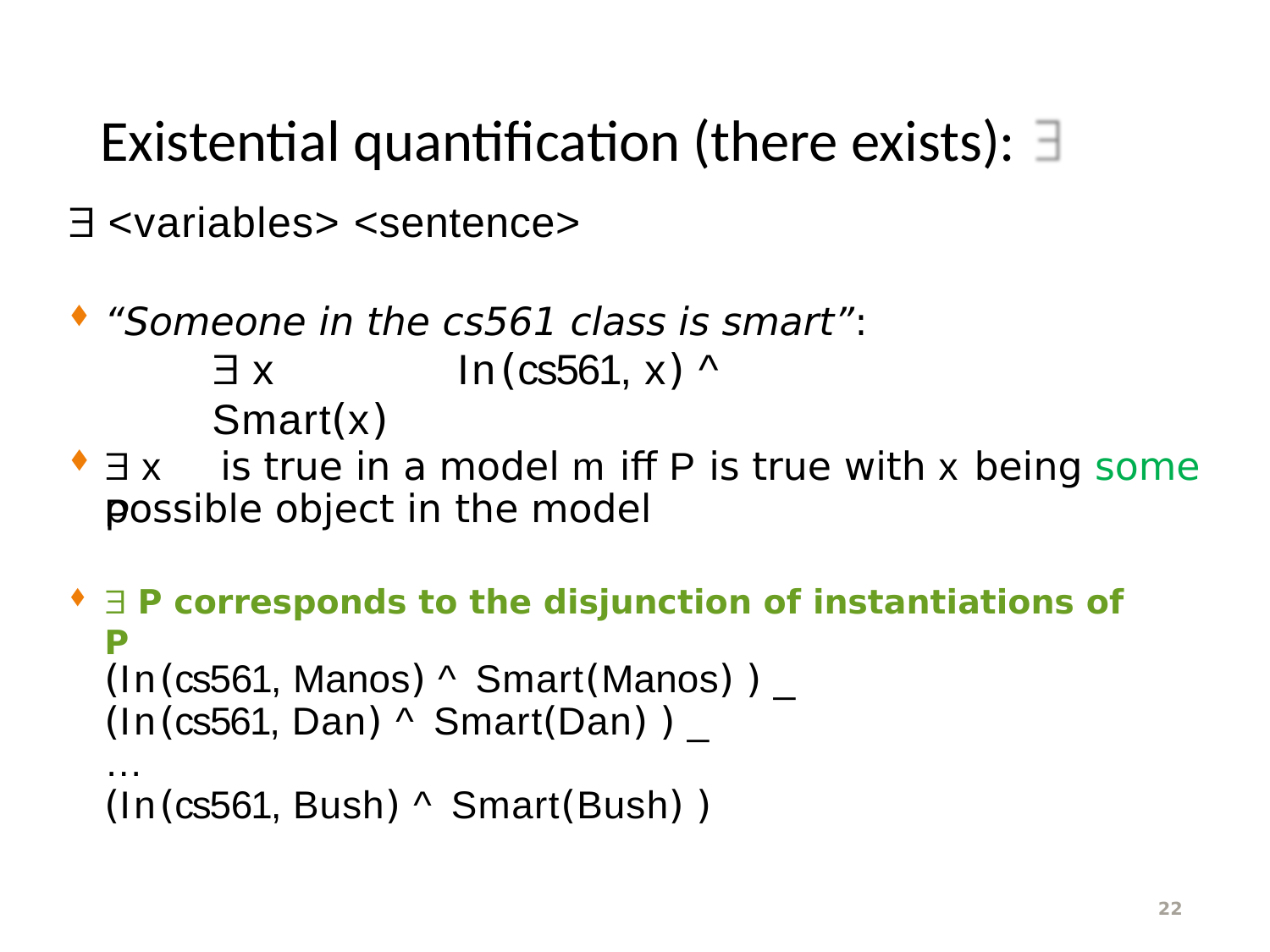

# Existential quantification (there exists):

∃ <variables> <sentence>

“Someone in the cs561 class is smart”:
∃ x	In(cs561, x) ^ Smart(x)
∃ x P
is true in a model m iff P is true with x being some
possible object in the model

∃ P corresponds to the disjunction of instantiations of P
(In(cs561, Manos) ^ Smart(Manos) ) _
(In(cs561, Dan) ^ Smart(Dan) ) _
…
(In(cs561, Bush) ^ Smart(Bush) )
22